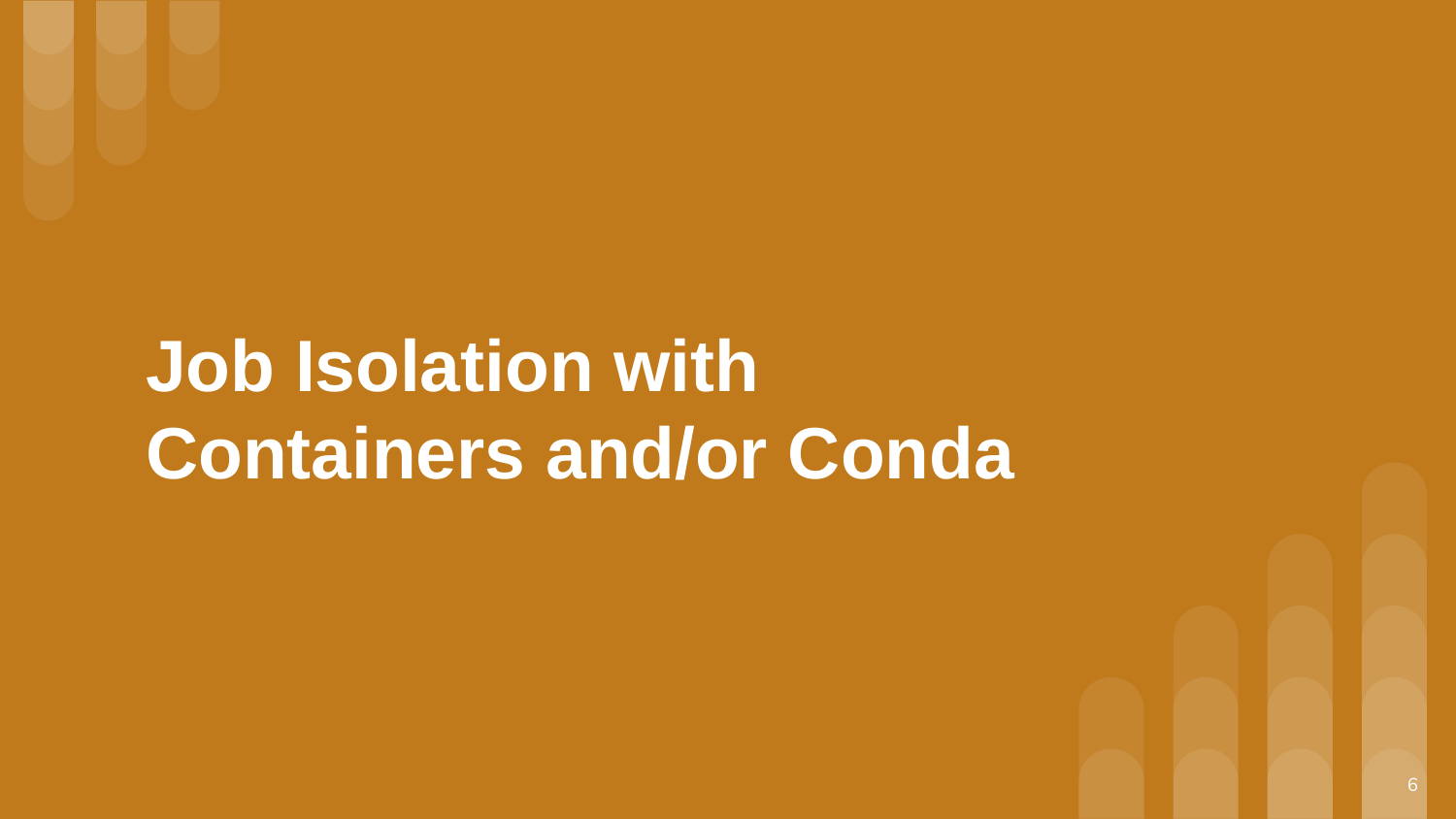

# Job Isolation with Containers and/or Conda
6